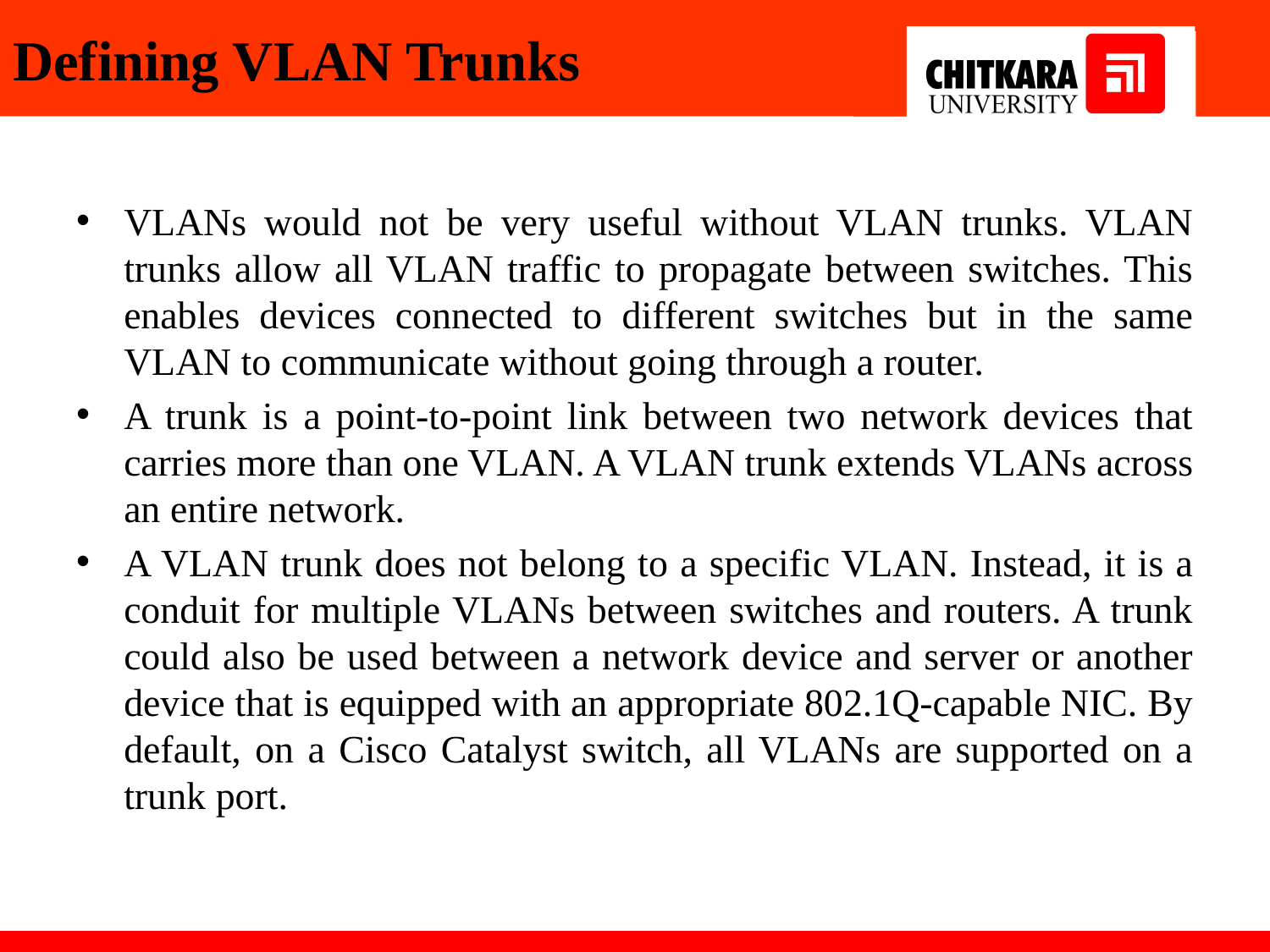

# Defining VLAN Trunks
VLANs would not be very useful without VLAN trunks. VLAN trunks allow all VLAN traffic to propagate between switches. This enables devices connected to different switches but in the same VLAN to communicate without going through a router.
A trunk is a point-to-point link between two network devices that carries more than one VLAN. A VLAN trunk extends VLANs across an entire network.
A VLAN trunk does not belong to a specific VLAN. Instead, it is a conduit for multiple VLANs between switches and routers. A trunk could also be used between a network device and server or another device that is equipped with an appropriate 802.1Q-capable NIC. By default, on a Cisco Catalyst switch, all VLANs are supported on a trunk port.